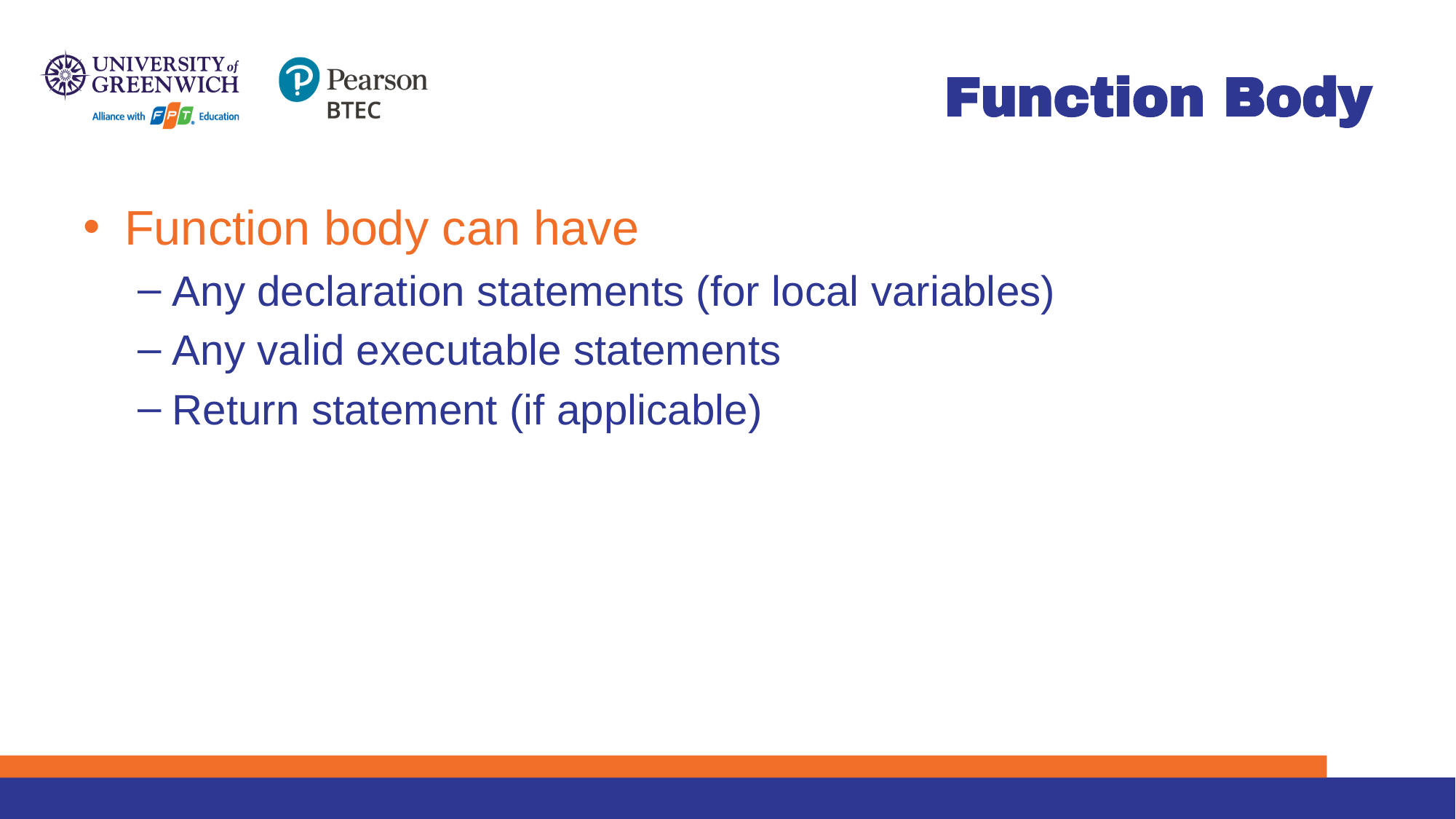

# Function Body
Function body can have
Any declaration statements (for local variables)
Any valid executable statements
Return statement (if applicable)